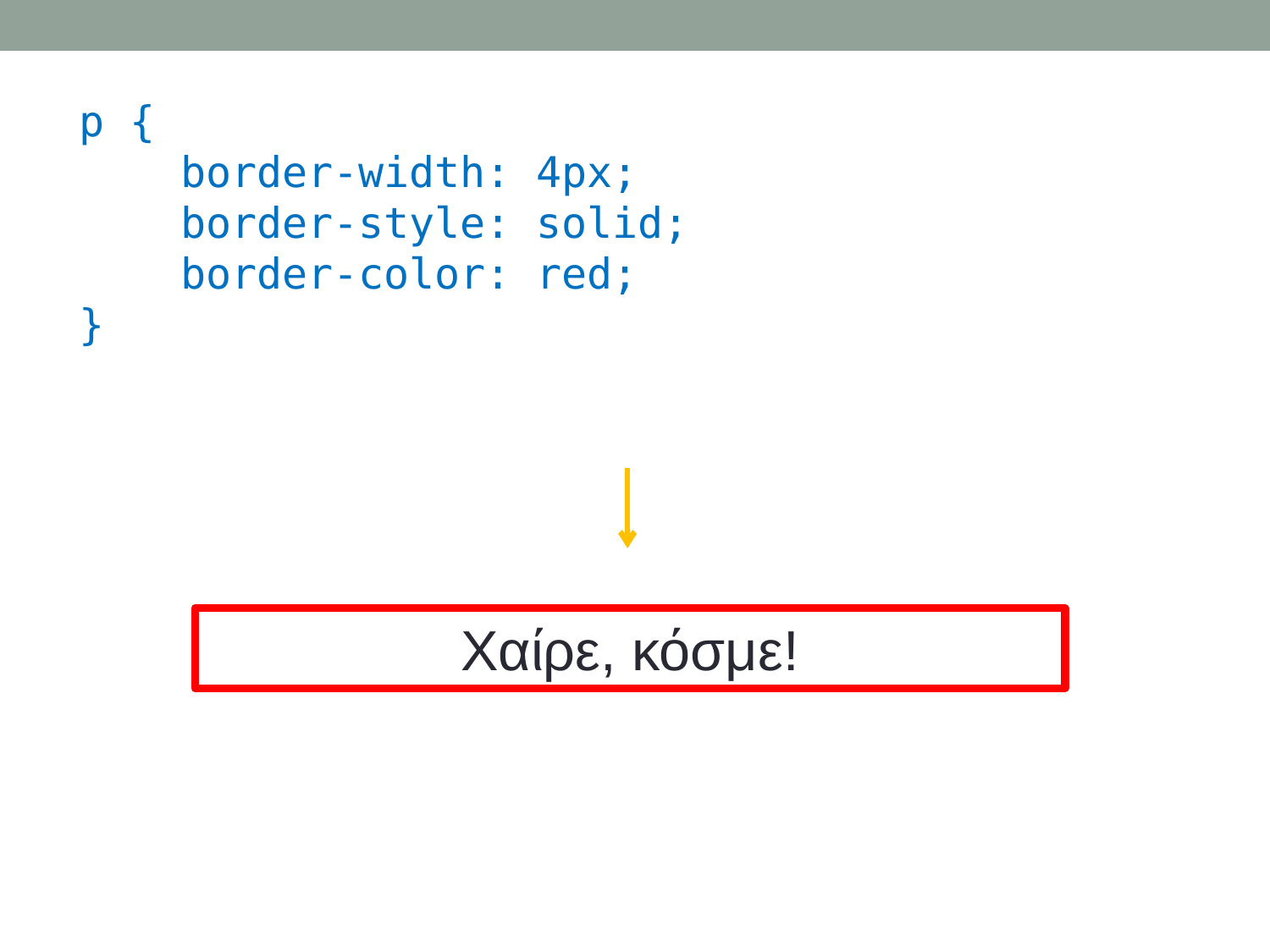

p {
    border-width: 4px;
    border-style: solid;
    border-color: red;
}
Χαίρε, κόσμε!